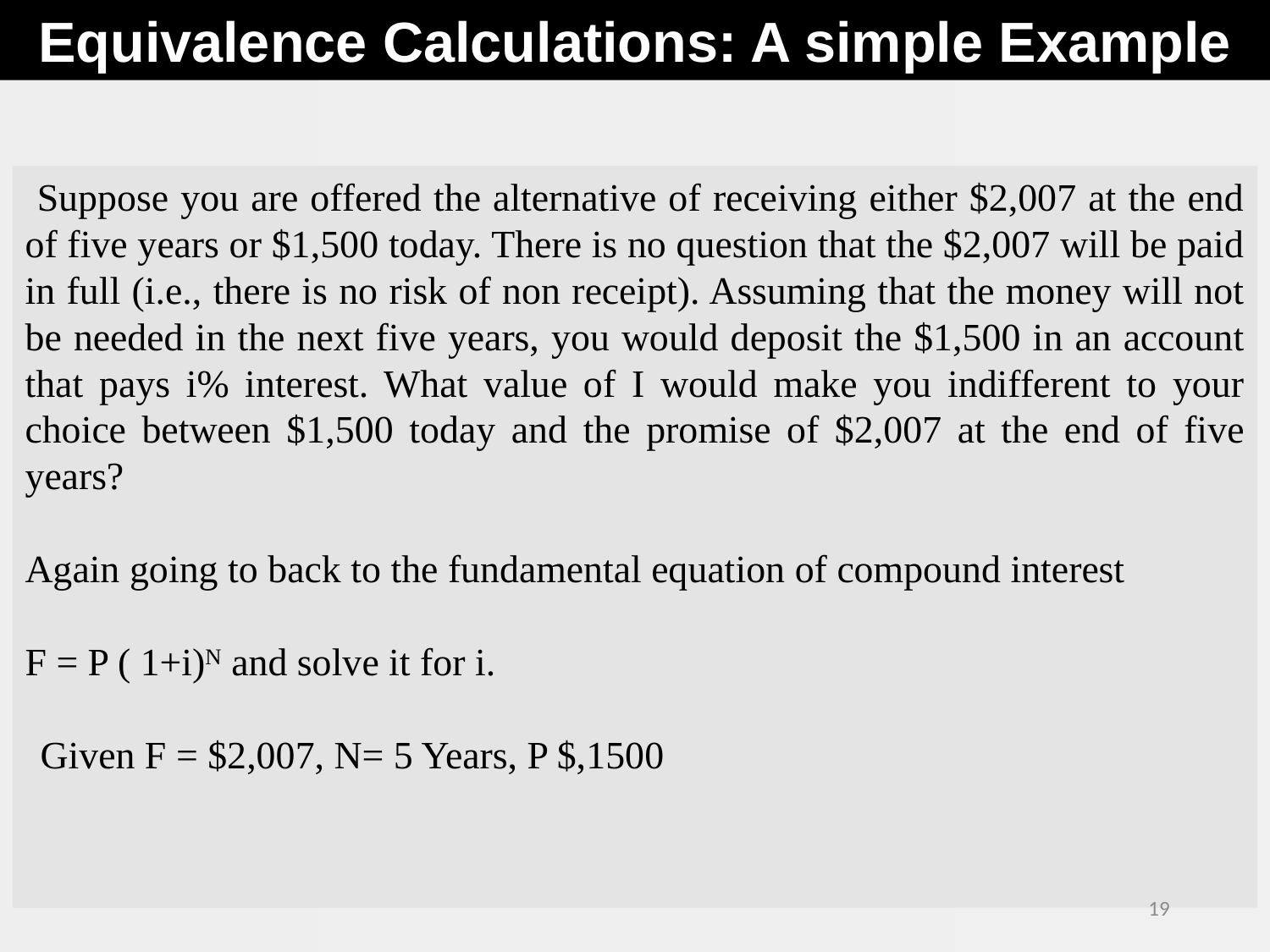

Equivalence Calculations: A simple Example
 Suppose you are offered the alternative of receiving either $2,007 at the end of five years or $1,500 today. There is no question that the $2,007 will be paid in full (i.e., there is no risk of non receipt). Assuming that the money will not be needed in the next five years, you would deposit the $1,500 in an account that pays i% interest. What value of I would make you indifferent to your choice between $1,500 today and the promise of $2,007 at the end of five years?

Again going to back to the fundamental equation of compound interest

F = P ( 1+i)N and solve it for i.

  Given F = $2,007, N= 5 Years, P $,1500

19